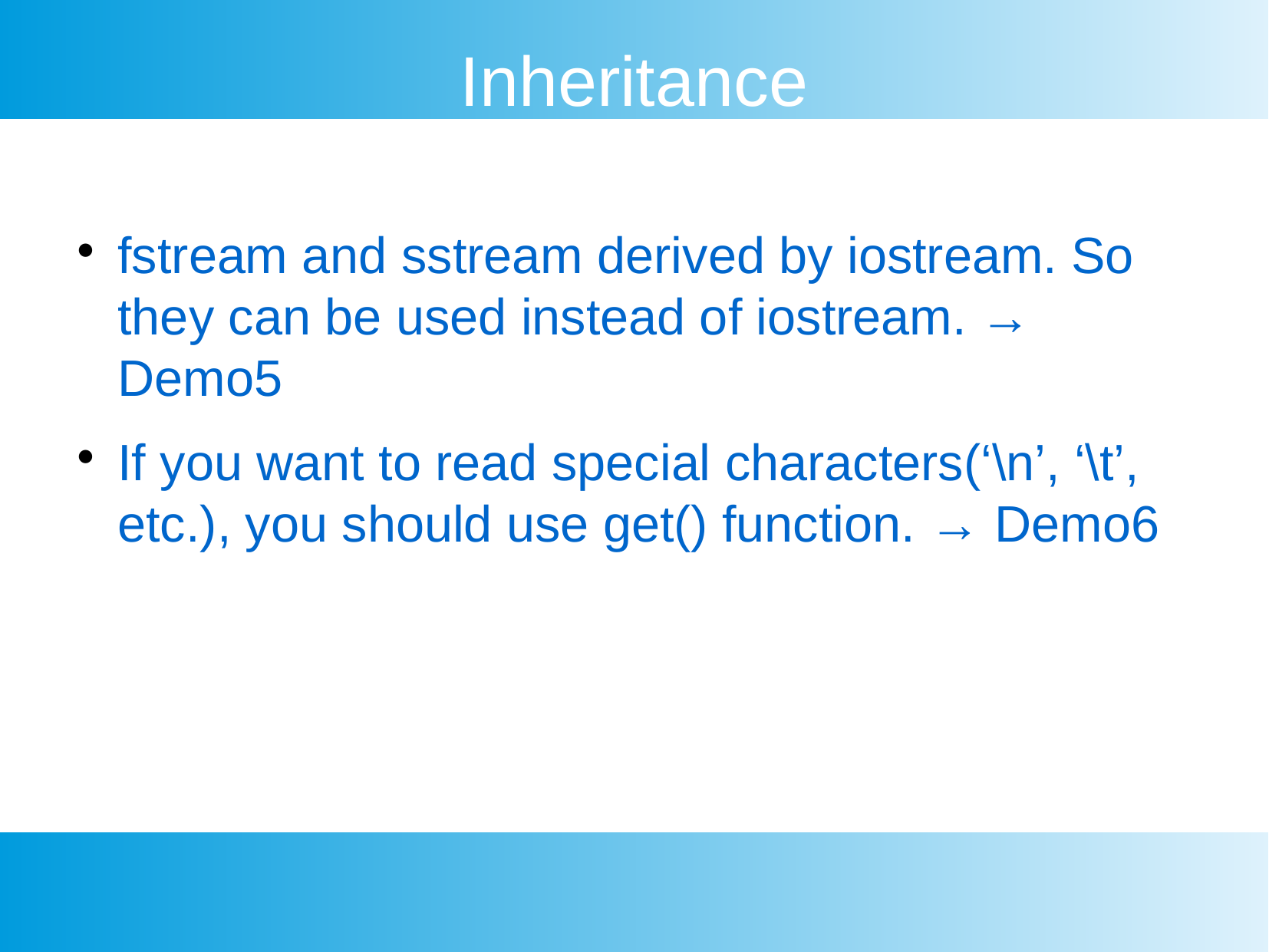

Inheritance
fstream and sstream derived by iostream. So they can be used instead of iostream. → Demo5
If you want to read special characters(‘\n’, ‘\t’, etc.), you should use get() function. → Demo6